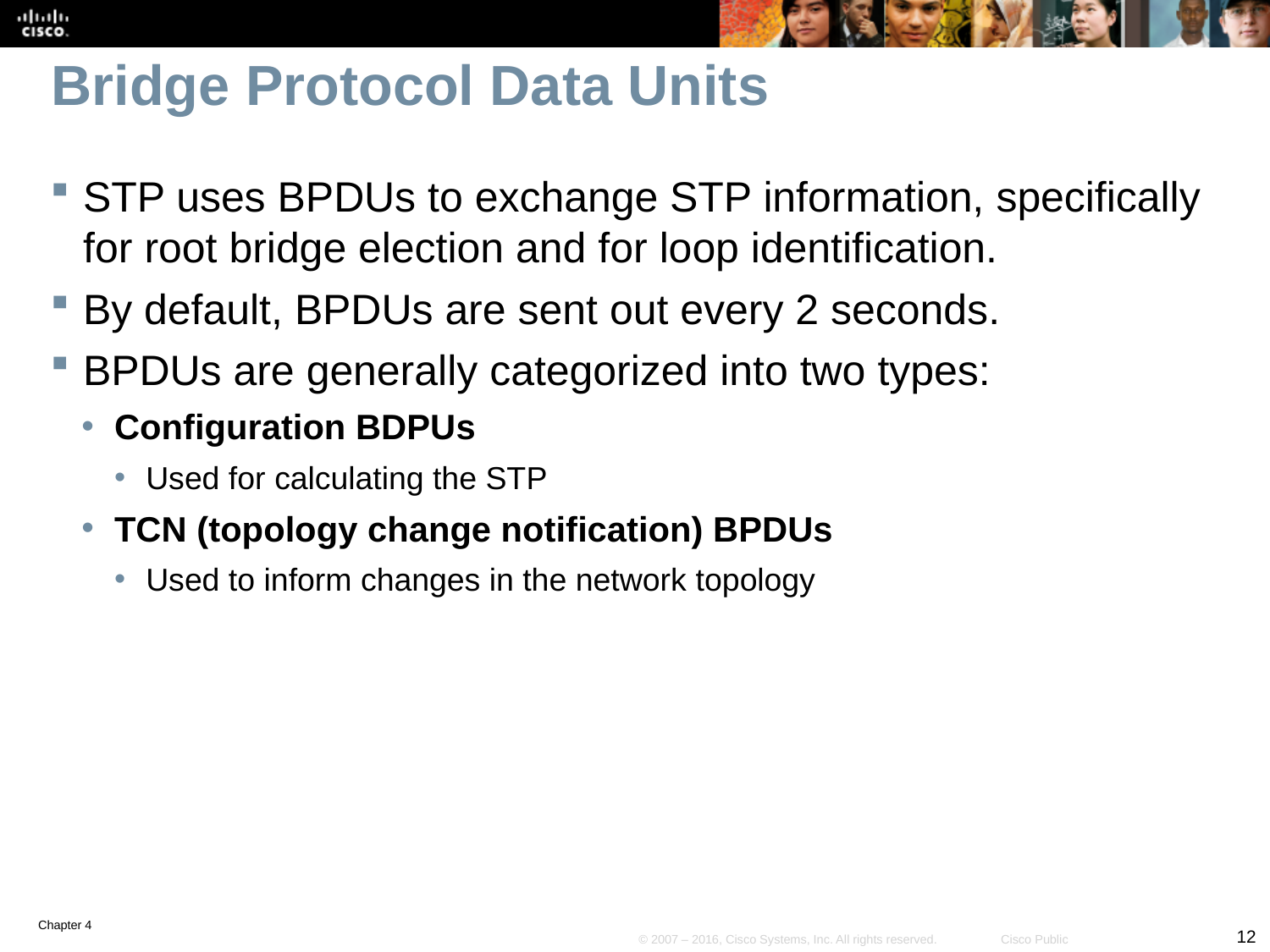

# Bridge Protocol Data Units
STP uses BPDUs to exchange STP information, specifically for root bridge election and for loop identification.
By default, BPDUs are sent out every 2 seconds.
BPDUs are generally categorized into two types:
Configuration BDPUs
Used for calculating the STP
TCN (topology change notification) BPDUs
Used to inform changes in the network topology